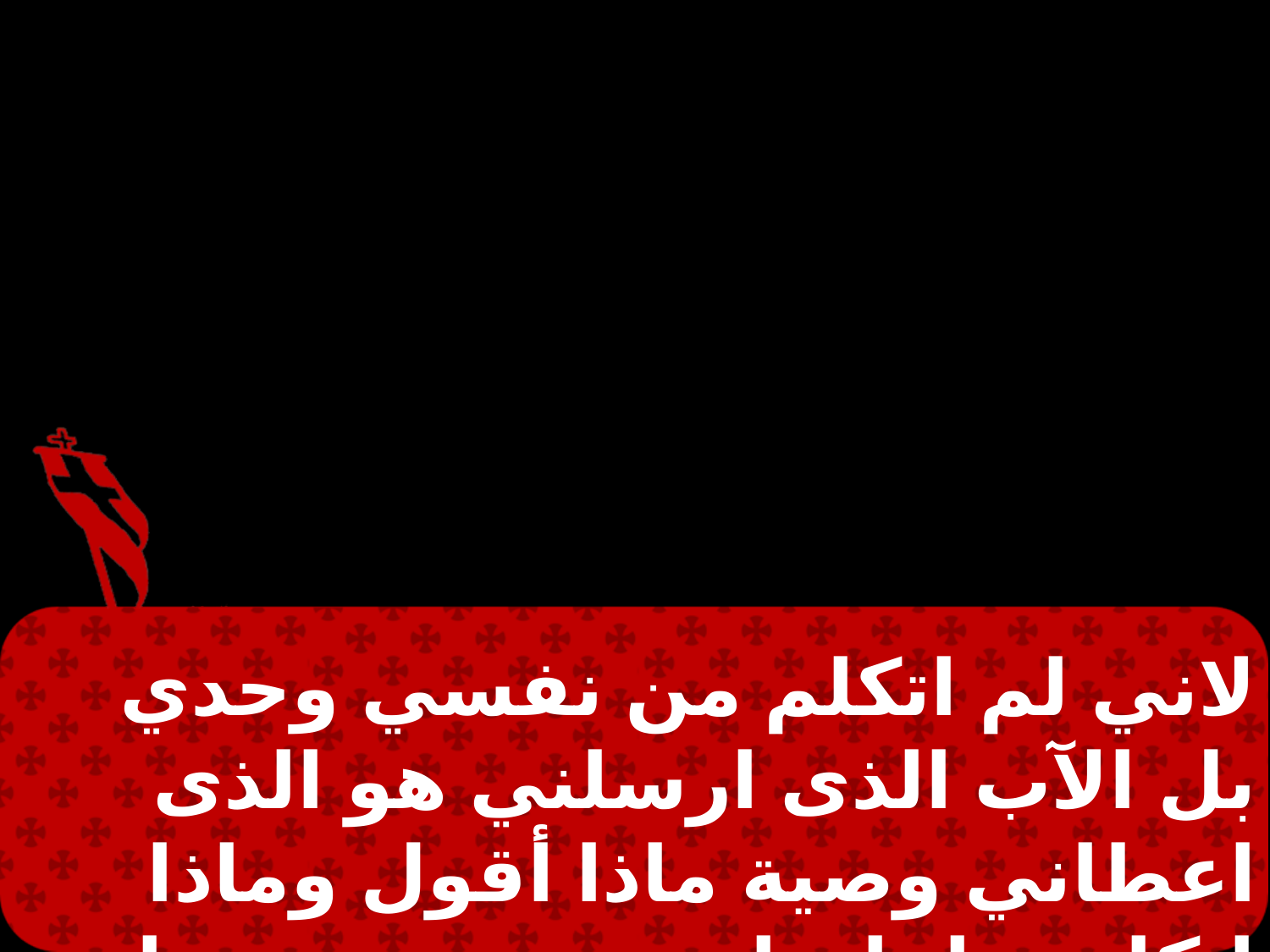

لاني لم اتكلم من نفسي وحدي بل الآب الذى ارسلني هو الذى اعطاني وصية ماذا أقول وماذا اتكلم. واعلم ان وصيته هي حياة أبدية.